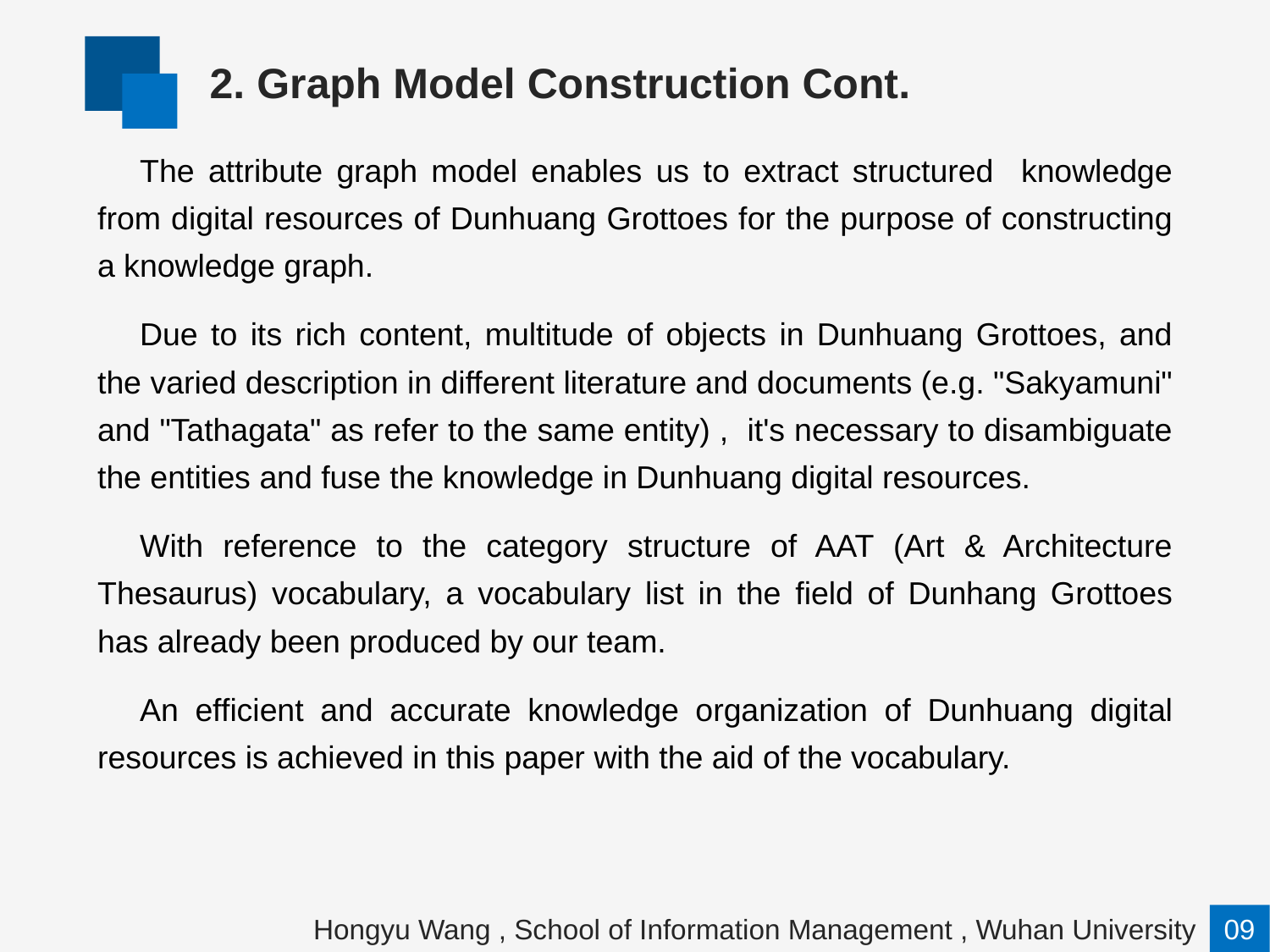

2. Graph Model Construction Cont.
The attribute graph model enables us to extract structured  knowledge from digital resources of Dunhuang Grottoes for the purpose of constructing a knowledge graph.

Due to its rich content, multitude of objects in Dunhuang Grottoes, and the varied description in different literature and documents (e.g. "Sakyamuni" and "Tathagata" as refer to the same entity) ,  it's necessary to disambiguate the entities and fuse the knowledge in Dunhuang digital resources.

With reference to the category structure of AAT (Art & Architecture Thesaurus) vocabulary, a vocabulary list in the field of Dunhang Grottoes has already been produced by our team.

An efficient and accurate knowledge organization of Dunhuang digital resources is achieved in this paper with the aid of the vocabulary.
Hongyu Wang , School of Information Management , Wuhan University
09